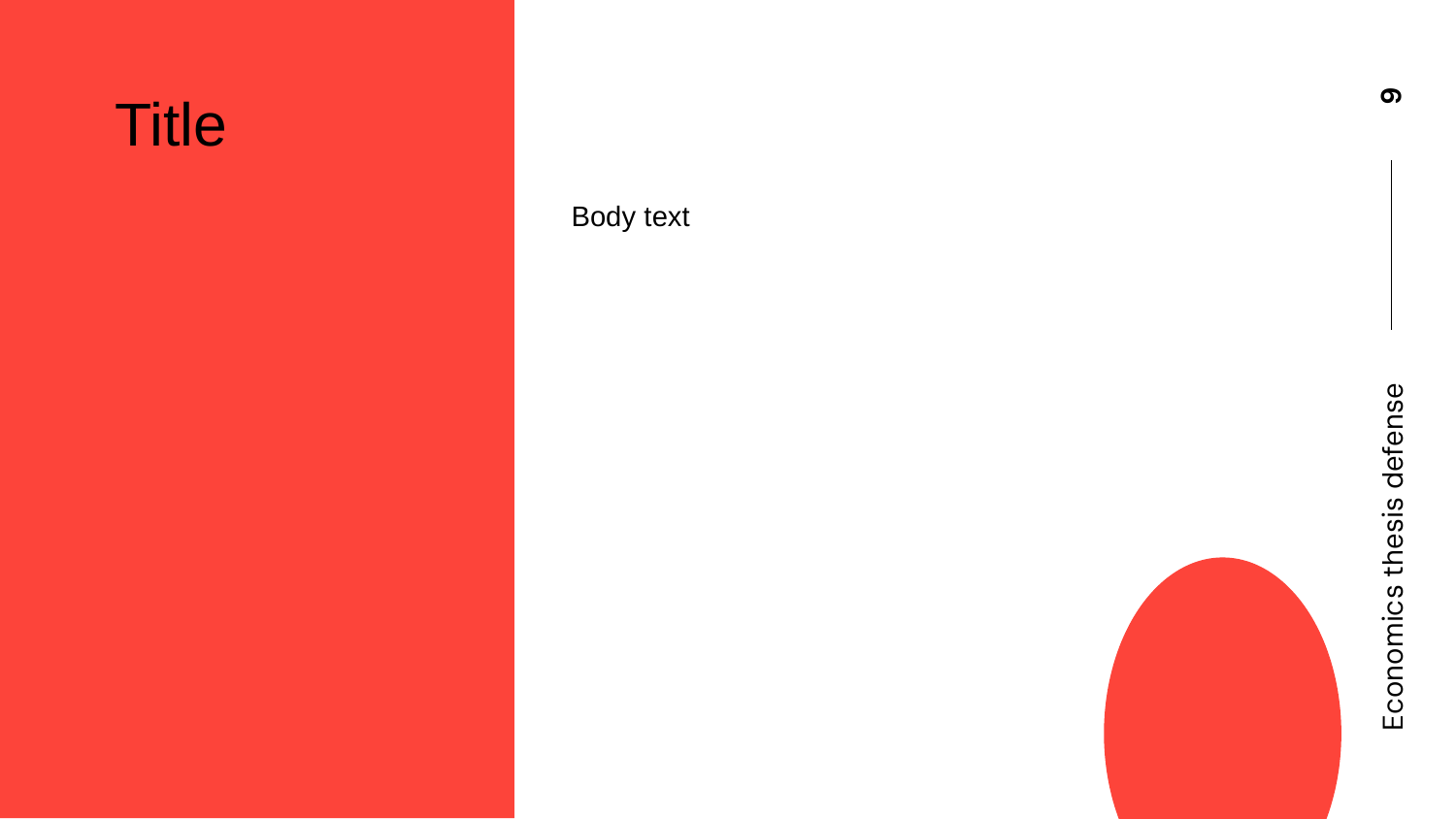

# Title
9
Body text
Economics thesis defense